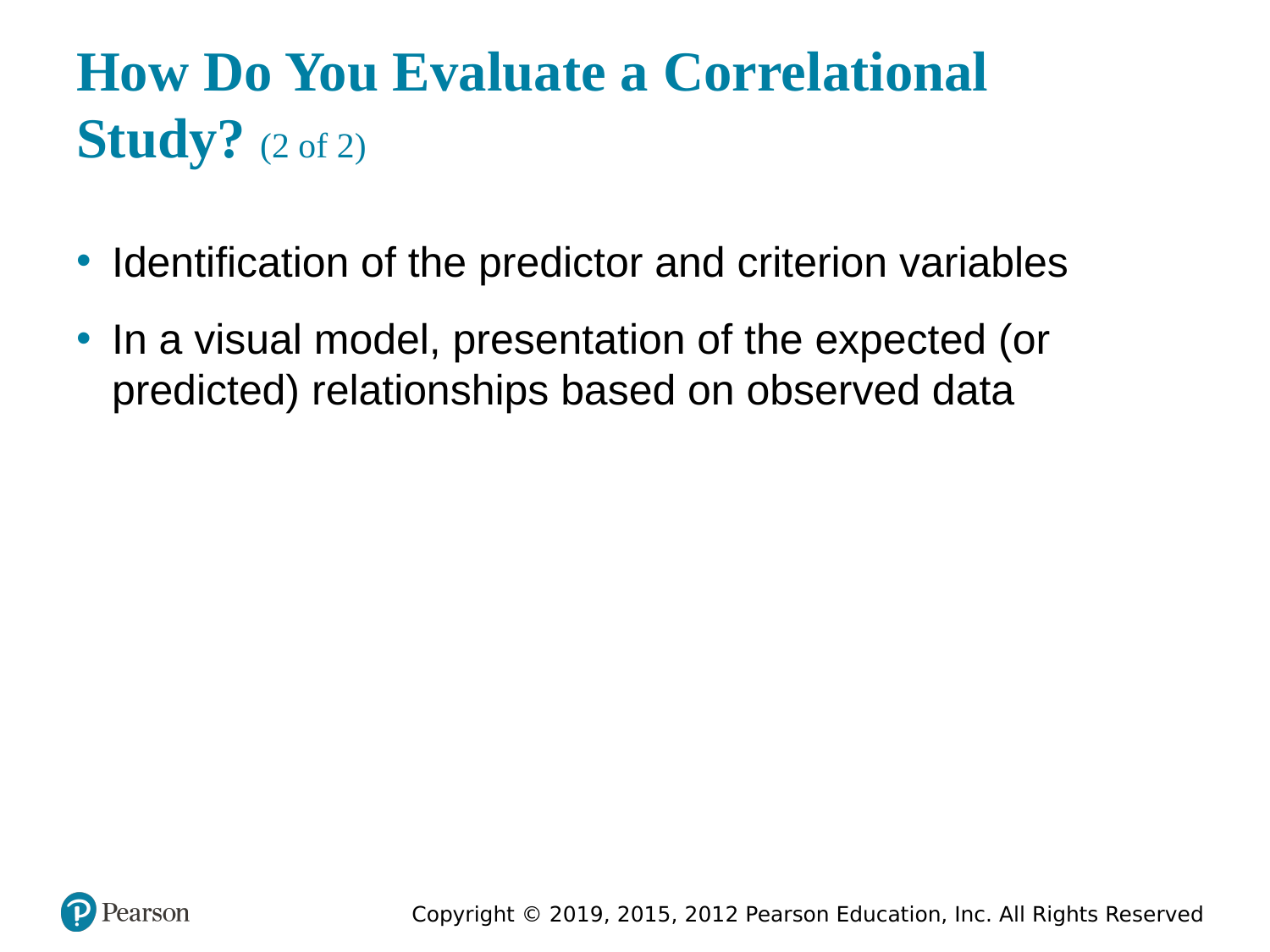

# How Do You Evaluate a Correlational Study? (2 of 2)
Identification of the predictor and criterion variables
In a visual model, presentation of the expected (or predicted) relationships based on observed data